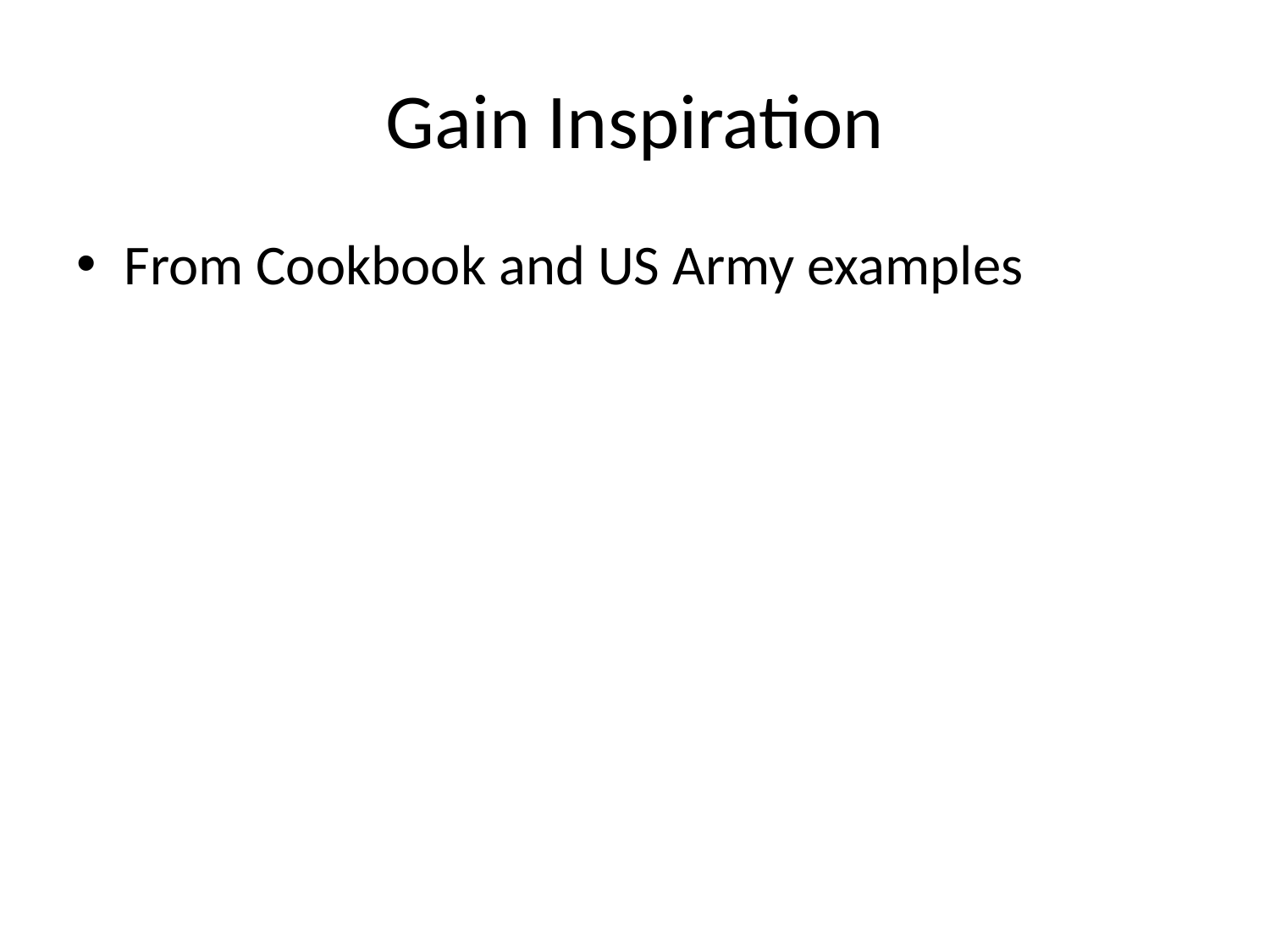

# Gain Inspiration
From Cookbook and US Army examples